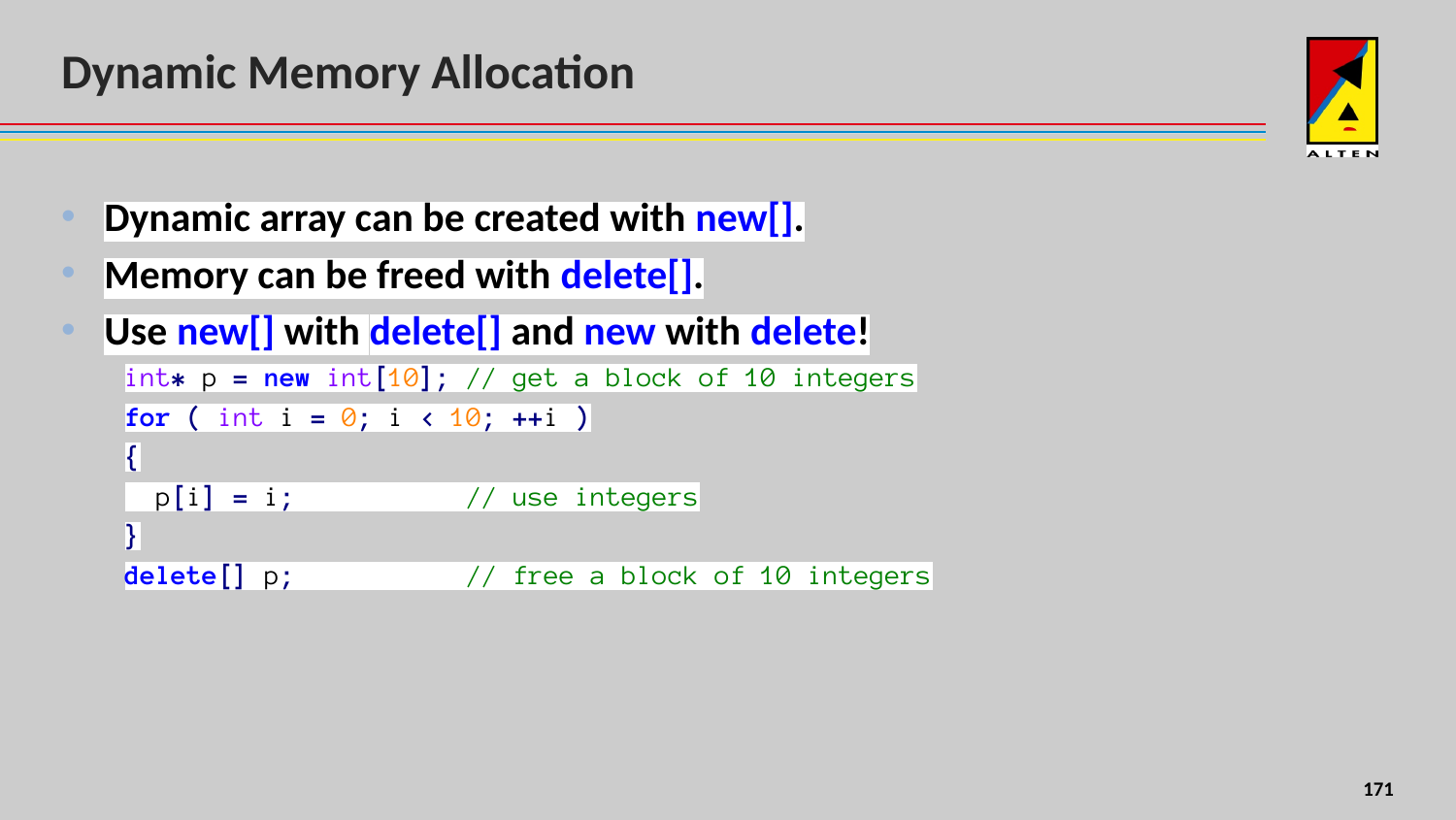

# Dynamic Memory Allocation
Dynamic array can be created with new[].
Memory can be freed with delete[].
Use new[] with delete[] and new with delete!
int* p = new int[10]; // get a block of 10 integers
for ( int i = 0; i < 10; ++i )
{
  p[i] = i;           // use integers
}
delete[] p;           // free a block of 10 integers
171